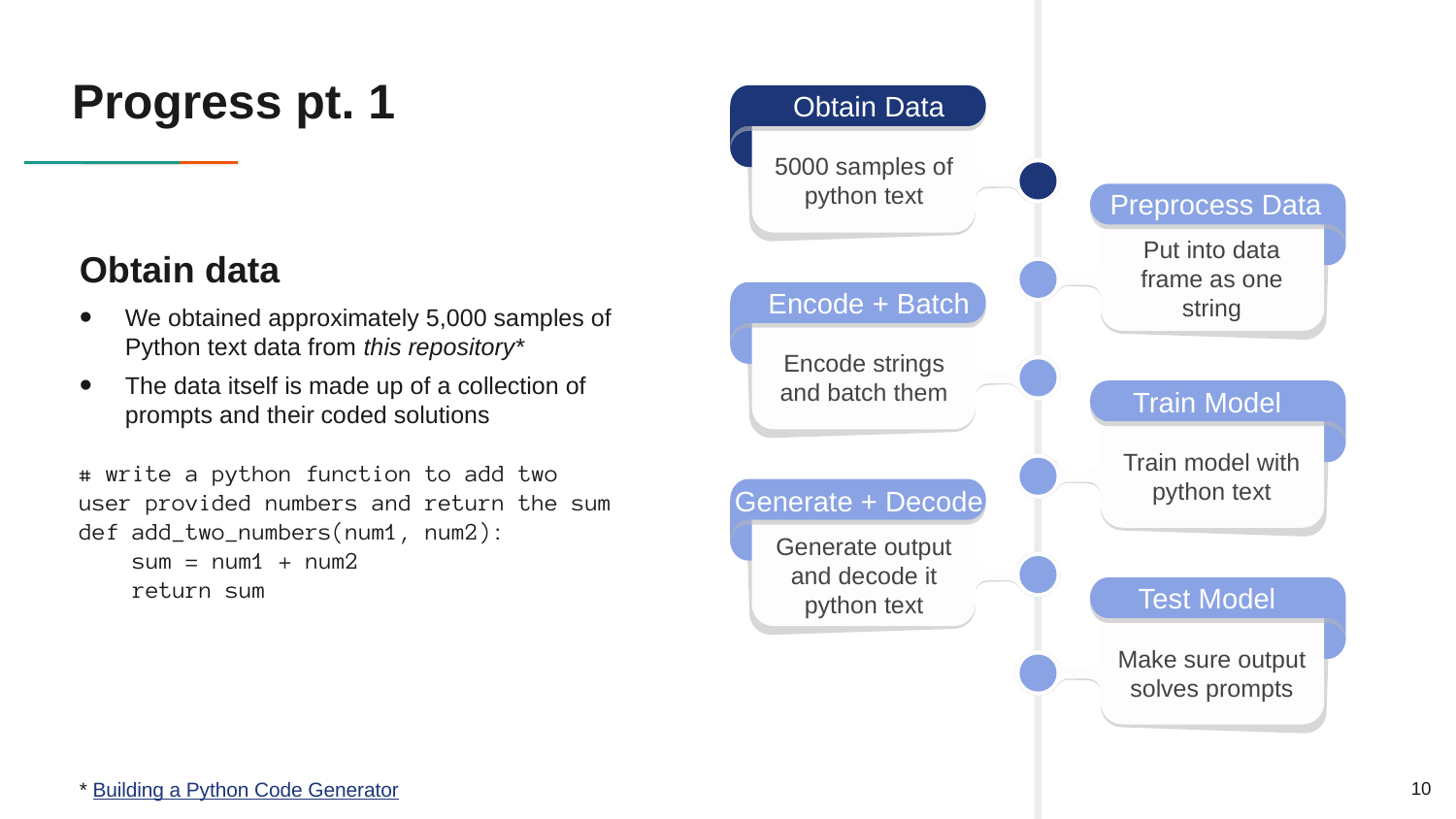

# Progress pt. 1

Obtain Data

5000 samples of python text

Preprocess Data

Put into data frame as one string

Obtain data

We obtained approximately 5,000 samples of Python text data from this repository*

The data itself is made up of a collection of prompts and their coded solutions

# write a python function to add two user provided numbers and return the sum
def add_two_numbers(num1, num2):
    sum = num1 + num2
    return sum

* Building a Python Code Generator

Encode + Batch

Encode strings and batch them

Train Model

Train model with python text

Generate + Decode

Generate output and decode it python text

Test Model

Make sure output solves prompts